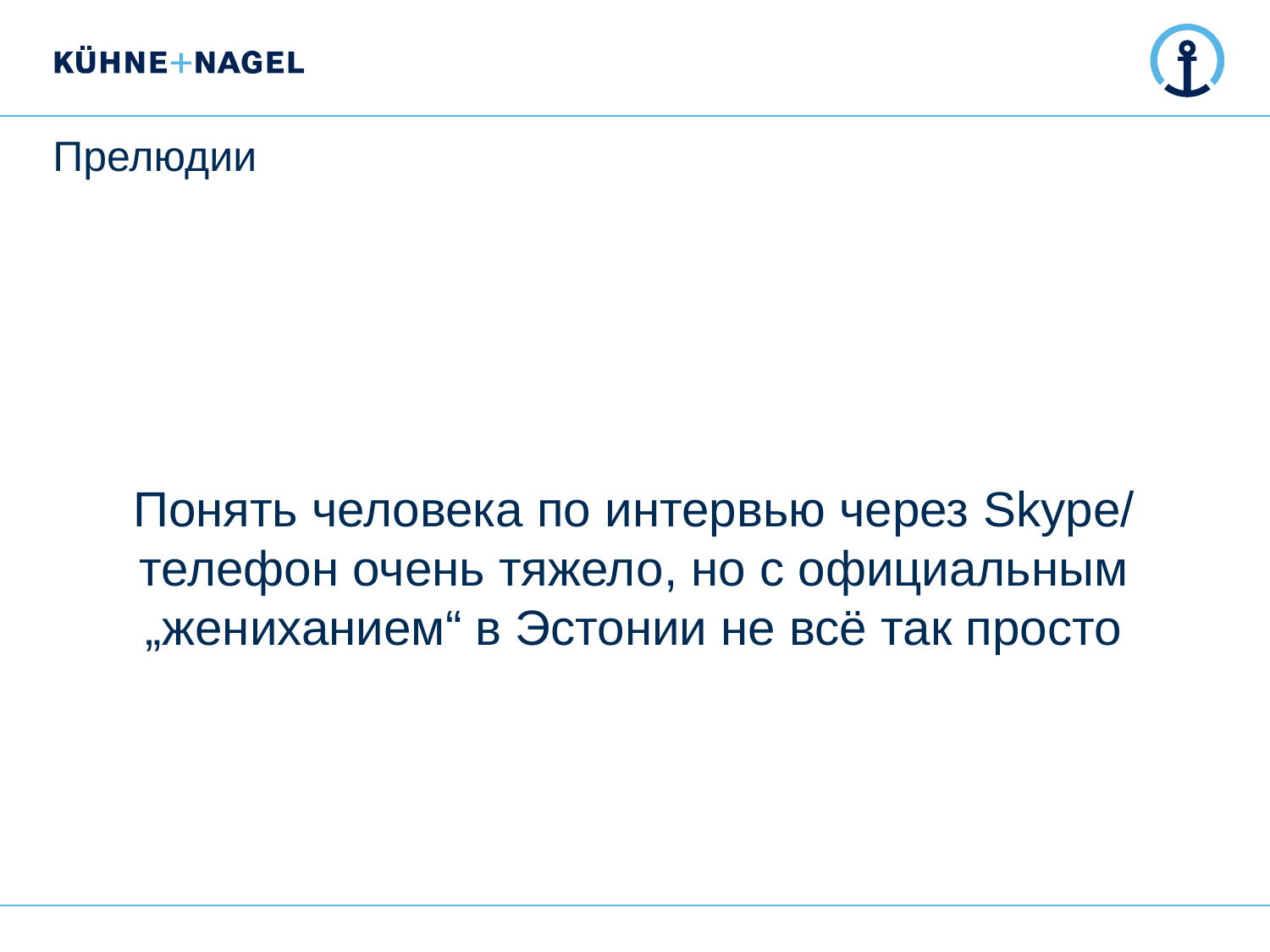

# Прелюдии
Понять человека по интервью через Skype/ телефон очень тяжело, но с официальным „жениханием“ в Эстонии не всё так просто